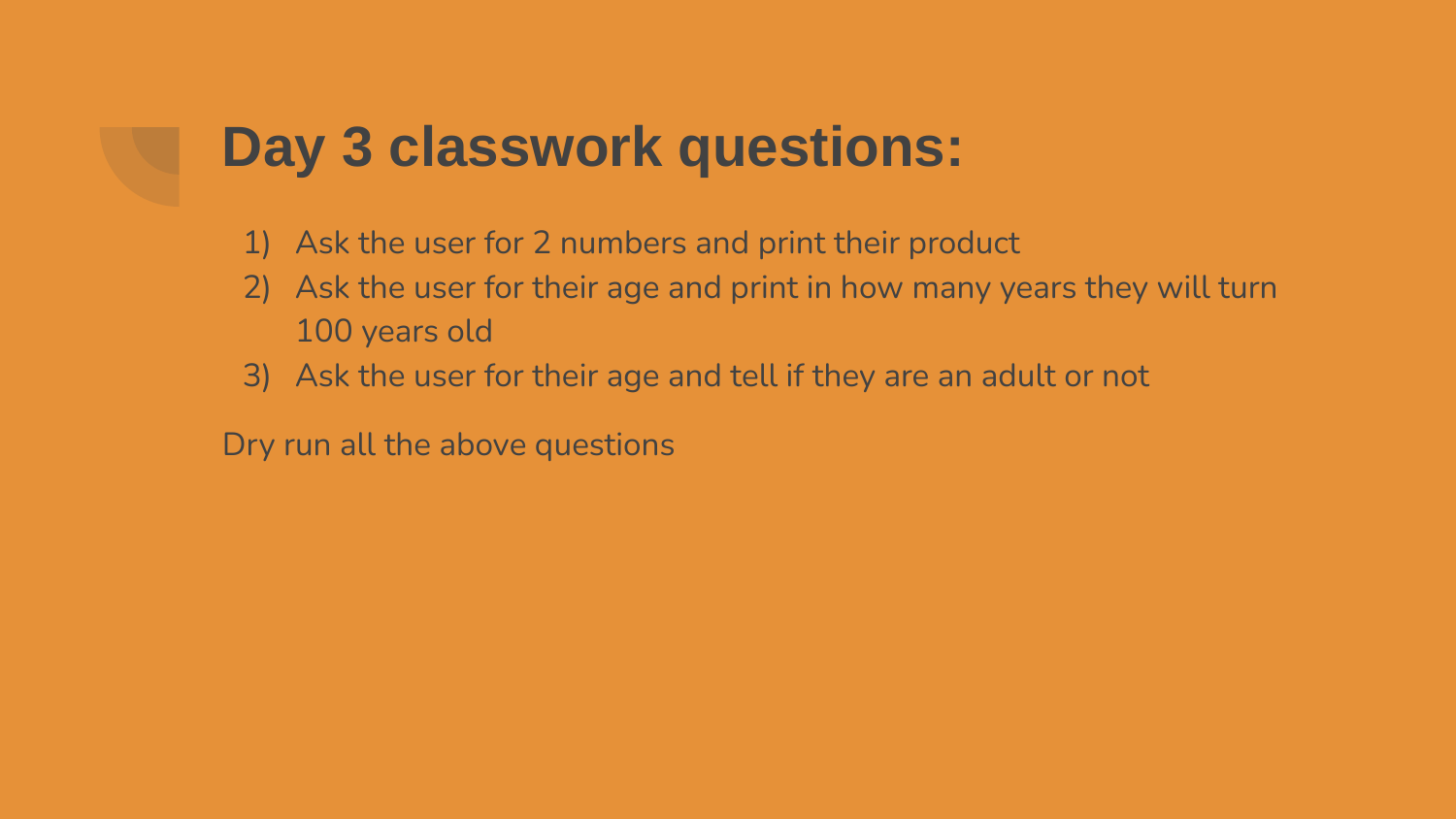

# Day 3 classwork questions:
Ask the user for 2 numbers and print their product
Ask the user for their age and print in how many years they will turn 100 years old
Ask the user for their age and tell if they are an adult or not
Dry run all the above questions